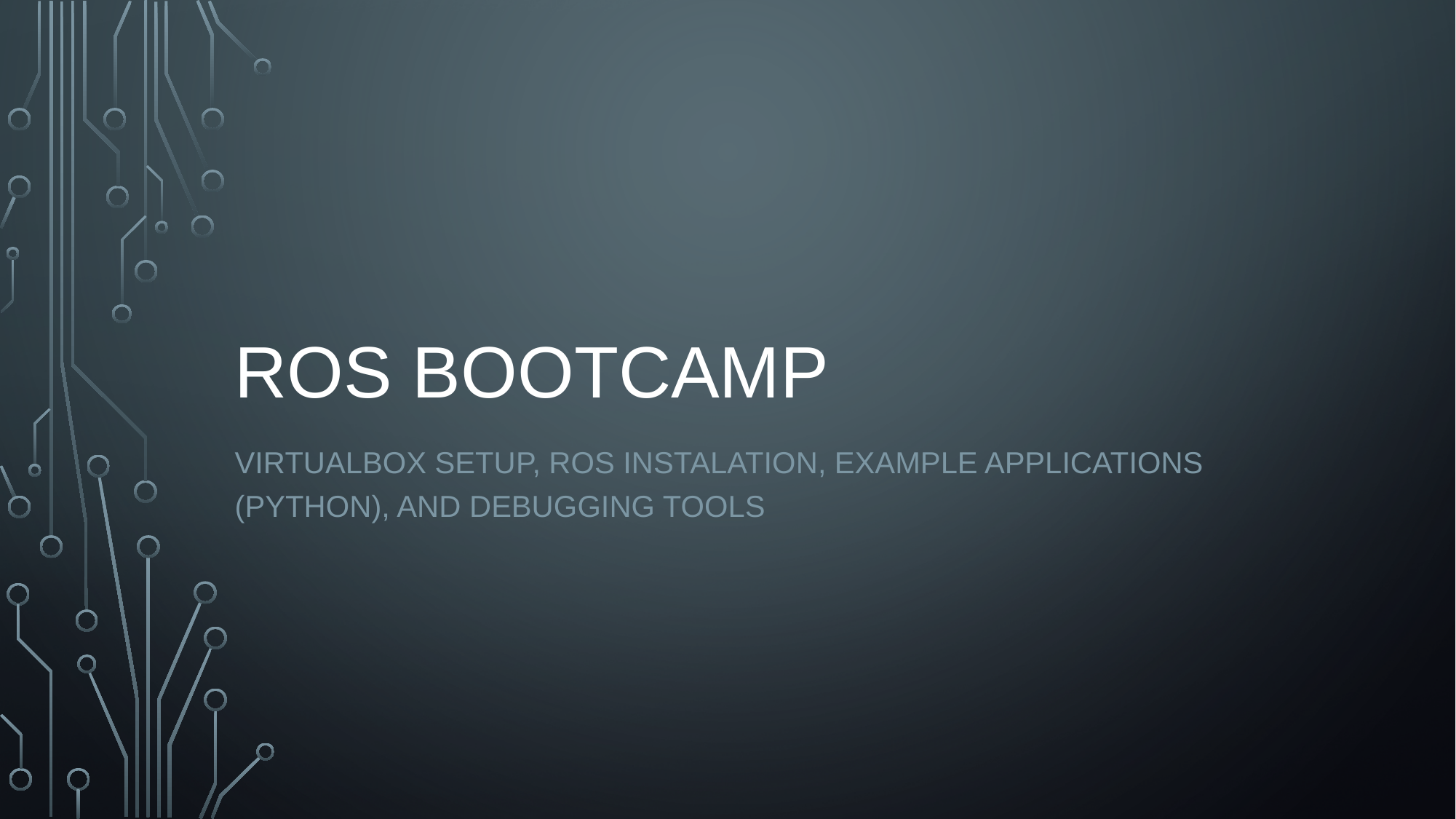

# ROS Bootcamp
Virtualbox setup, ROS Instalation, Example applications (python), and debugging tools